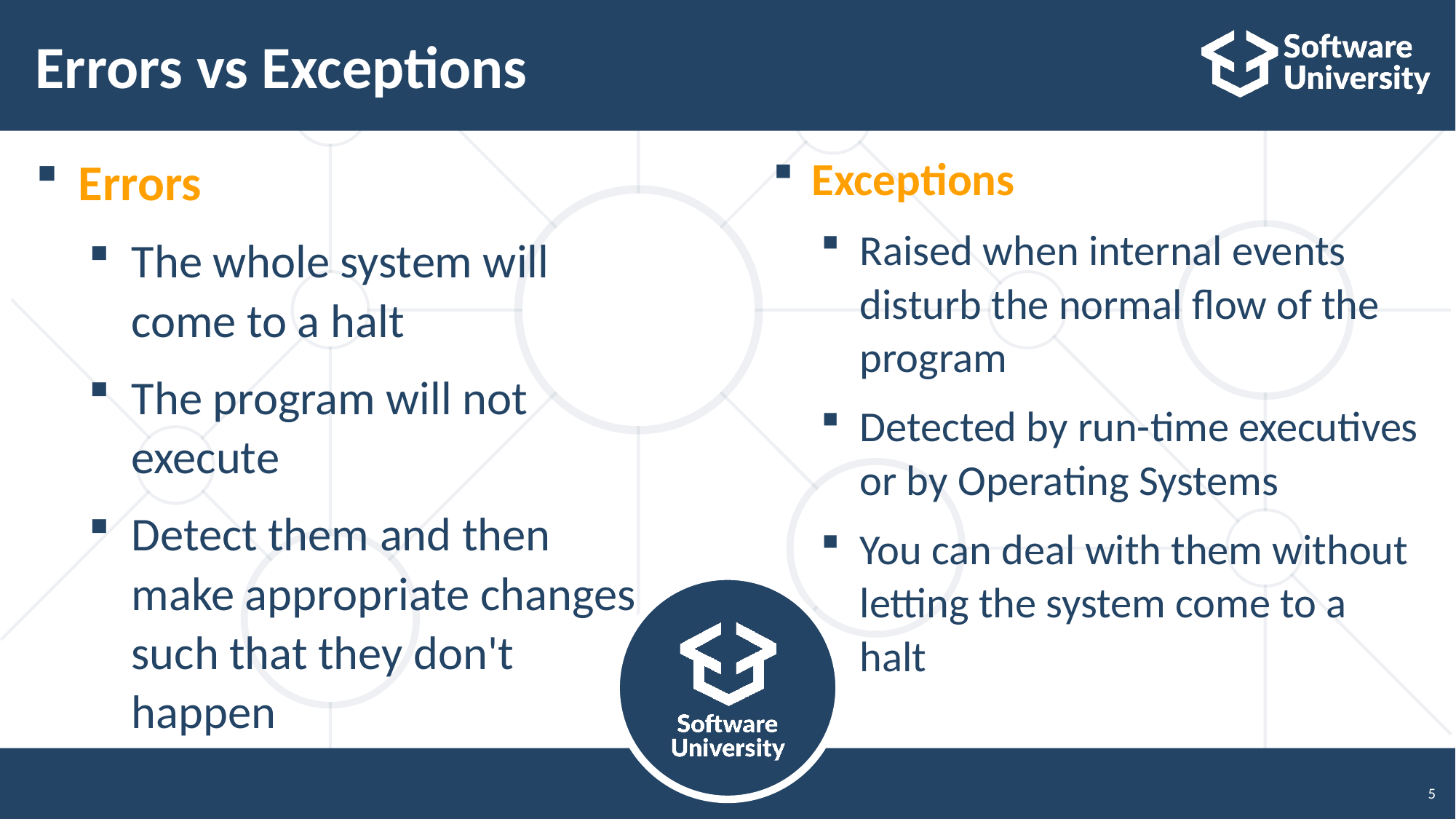

# Errors vs Exceptions
Errors
The whole system will come to a halt
The program will not execute
Detect them and then make appropriate changes such that they don't happen

Exceptions
Raised when internal events disturb the normal flow of the program
Detected by run-time executives or by Operating Systems
You can deal with them without letting the system come to a halt
5